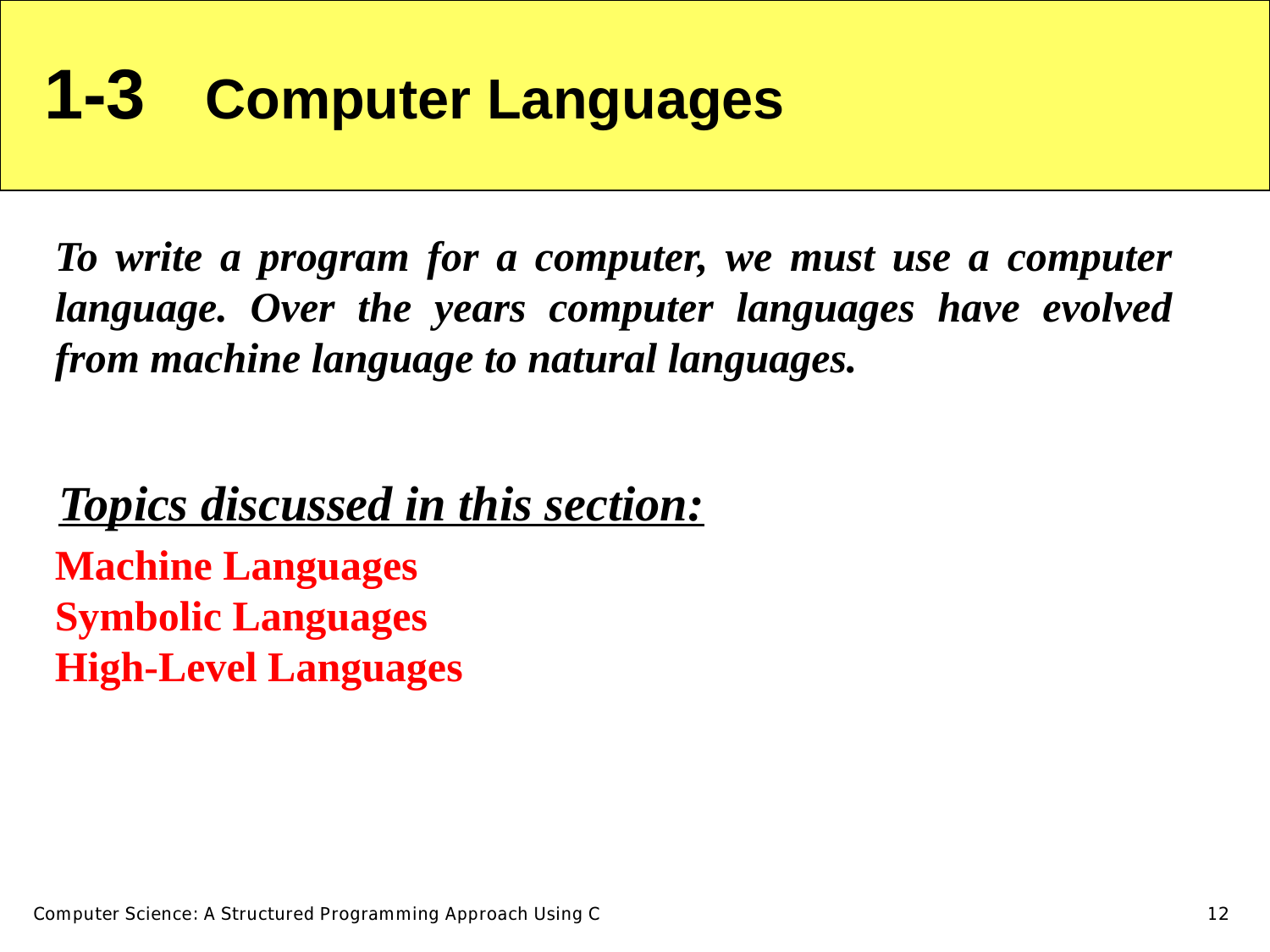

1-3   Computer Languages
To write a program for a computer, we must use a computer language. Over the years computer languages have evolved from machine language to natural languages.
Topics discussed in this section:
Machine Languages
Symbolic Languages
High-Level Languages
Computer Science: A Structured Programming Approach Using C
12